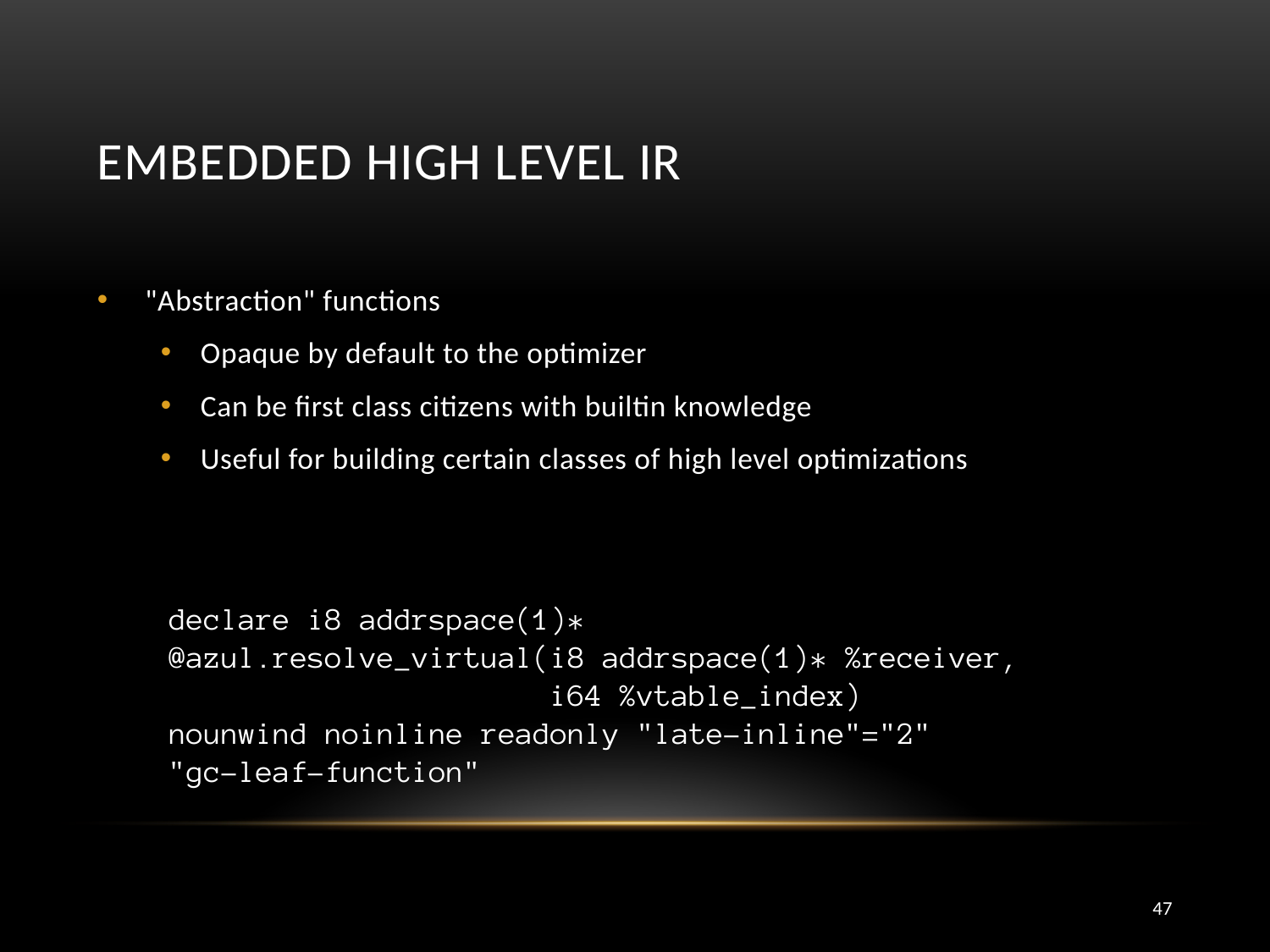

# Embedded High Level IR

"Abstraction" functions
Opaque by default to the optimizer
Can be first class citizens with builtin knowledge
Useful for building certain classes of high level optimizations
declare i8 addrspace(1)*
@azul.resolve_virtual(i8 addrspace(1)* %receiver,
			i64 %vtable_index)
nounwind noinline readonly "late-inline"="2"
"gc-leaf-function"
47